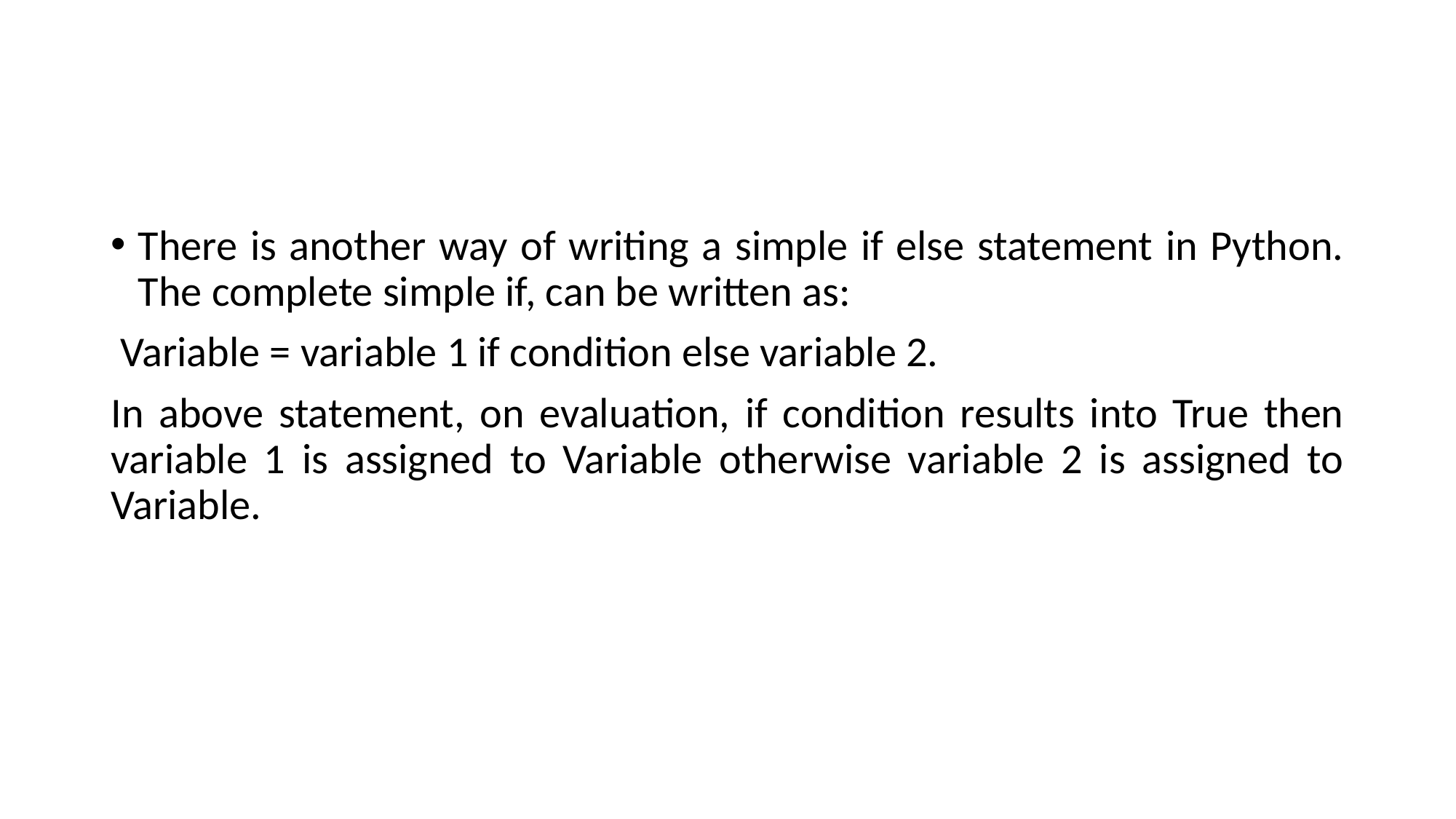

#
There is another way of writing a simple if else statement in Python. The complete simple if, can be written as:
 Variable = variable 1 if condition else variable 2.
In above statement, on evaluation, if condition results into True then variable 1 is assigned to Variable otherwise variable 2 is assigned to Variable.